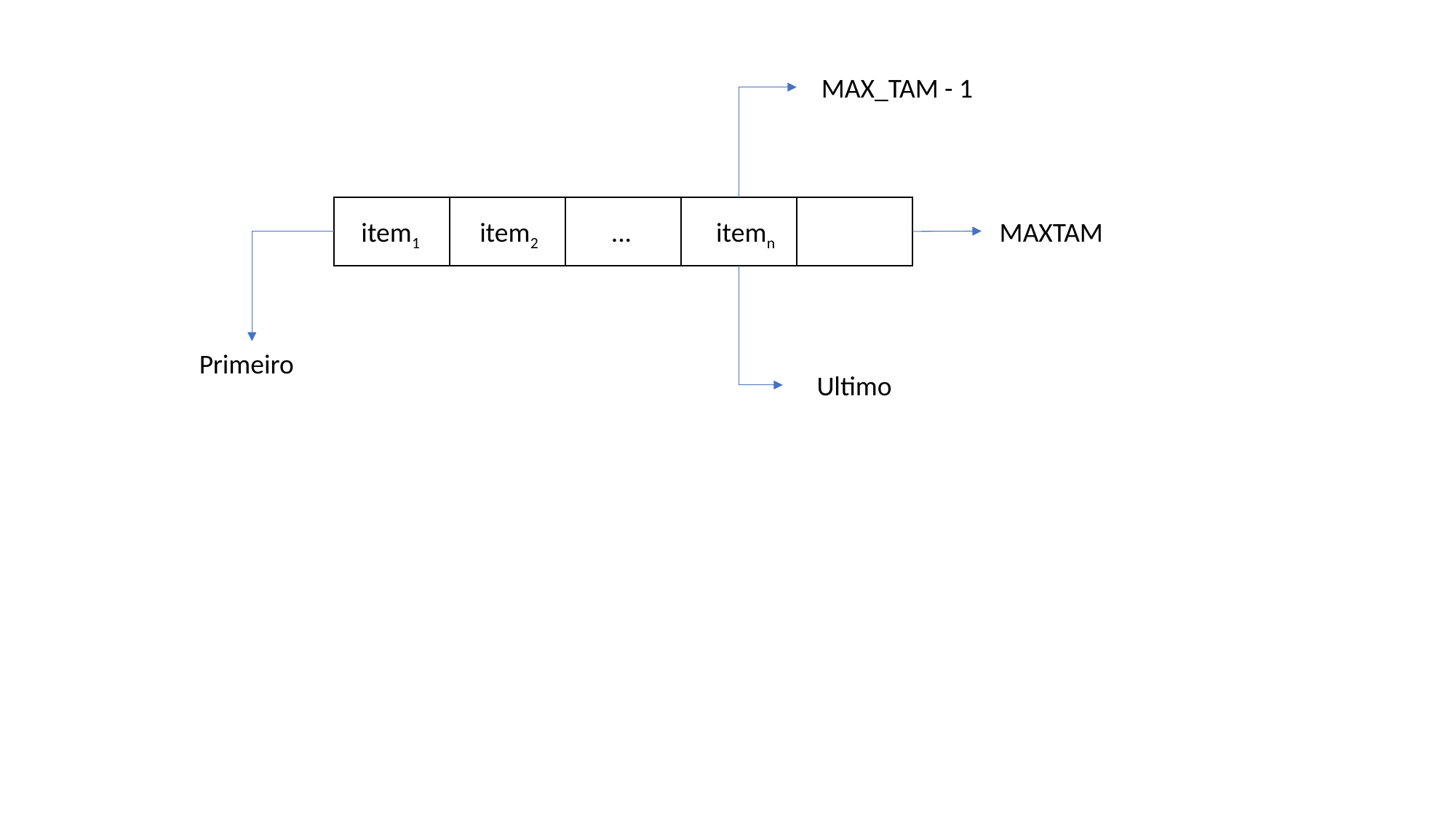

MAX_TAM - 1

item1
item2
...
MAXTAM
itemn
Primeiro
Ultimo